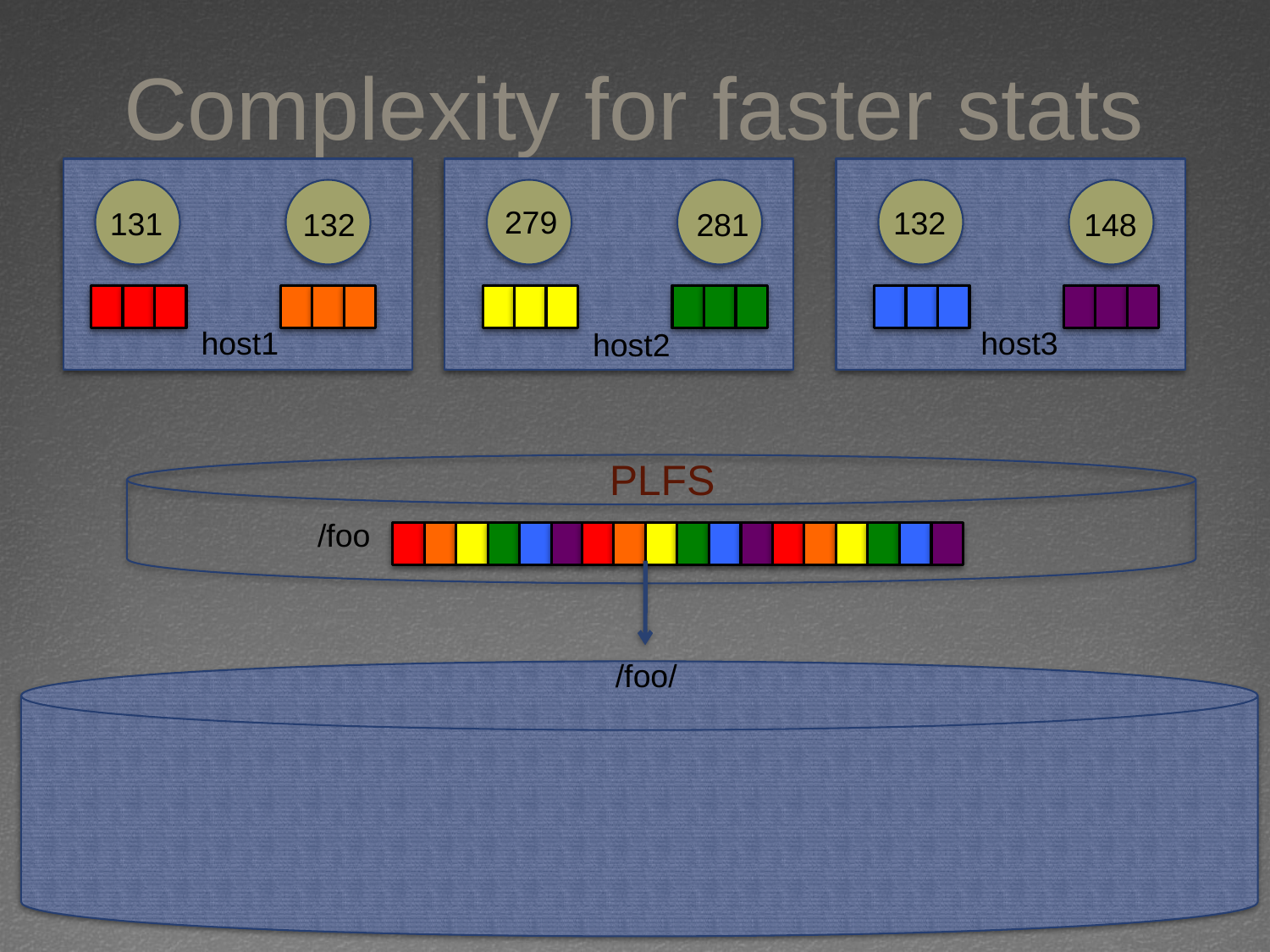

# Complexity for faster stats

279
132
131
148
132
281

host1
host3
host2
PLFS

/foo

/foo/